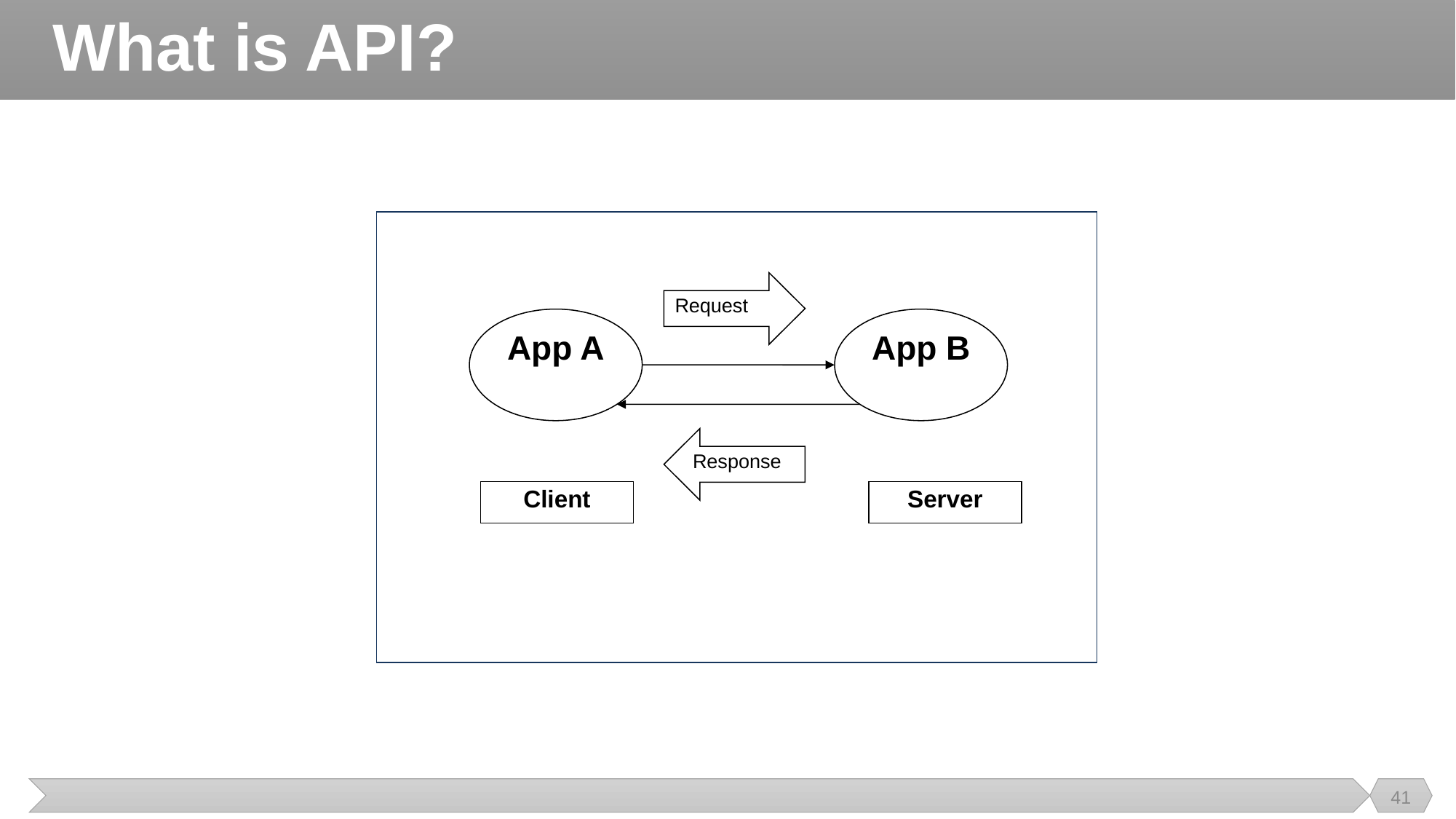

# What is API?

Request
App A
App B

Response
Client
Server
41